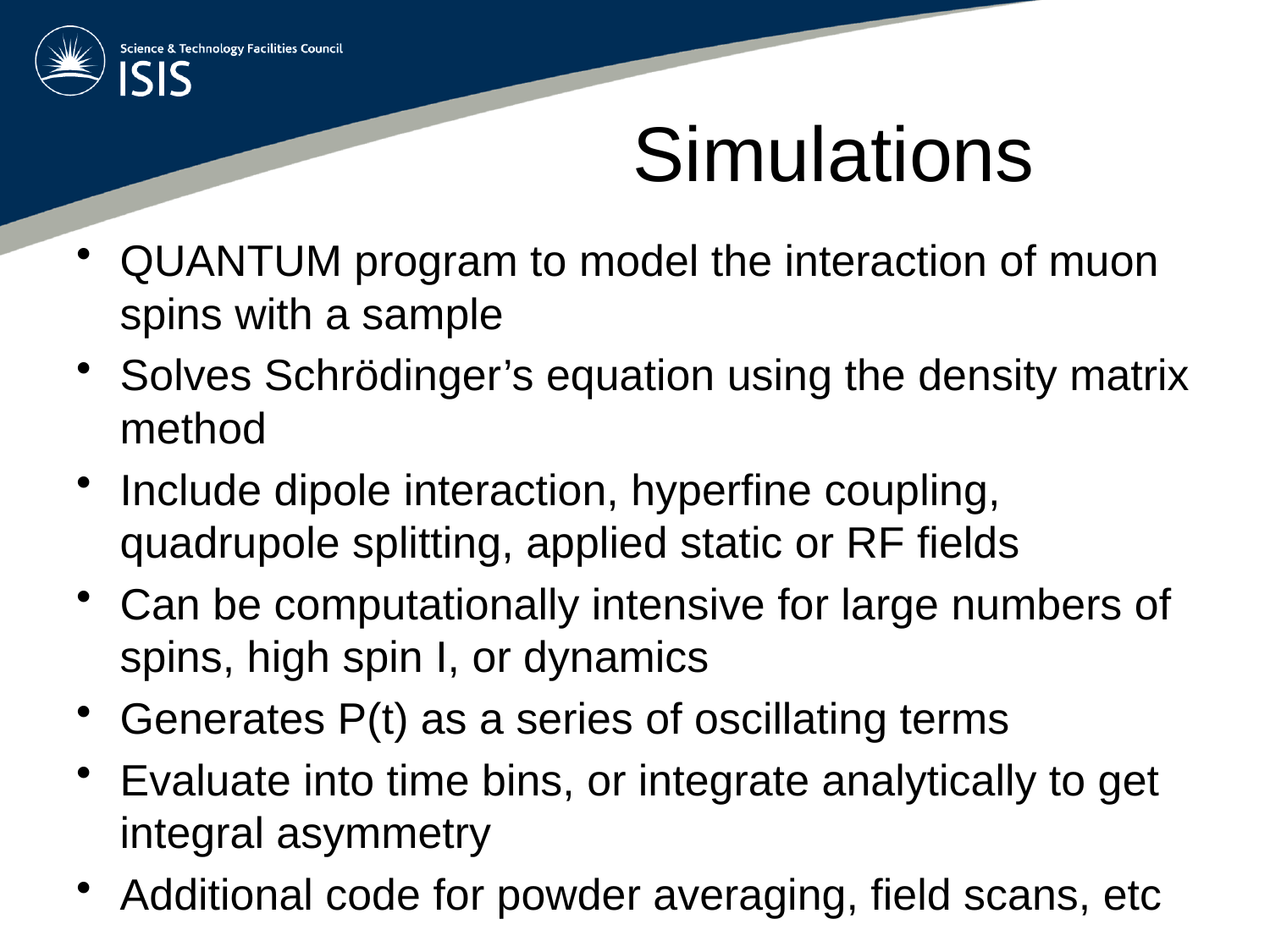

# Simulations
QUANTUM program to model the interaction of muon spins with a sample
Solves Schrödinger’s equation using the density matrix method
Include dipole interaction, hyperfine coupling, quadrupole splitting, applied static or RF fields
Can be computationally intensive for large numbers of spins, high spin I, or dynamics
Generates P(t) as a series of oscillating terms
Evaluate into time bins, or integrate analytically to get integral asymmetry
Additional code for powder averaging, field scans, etc